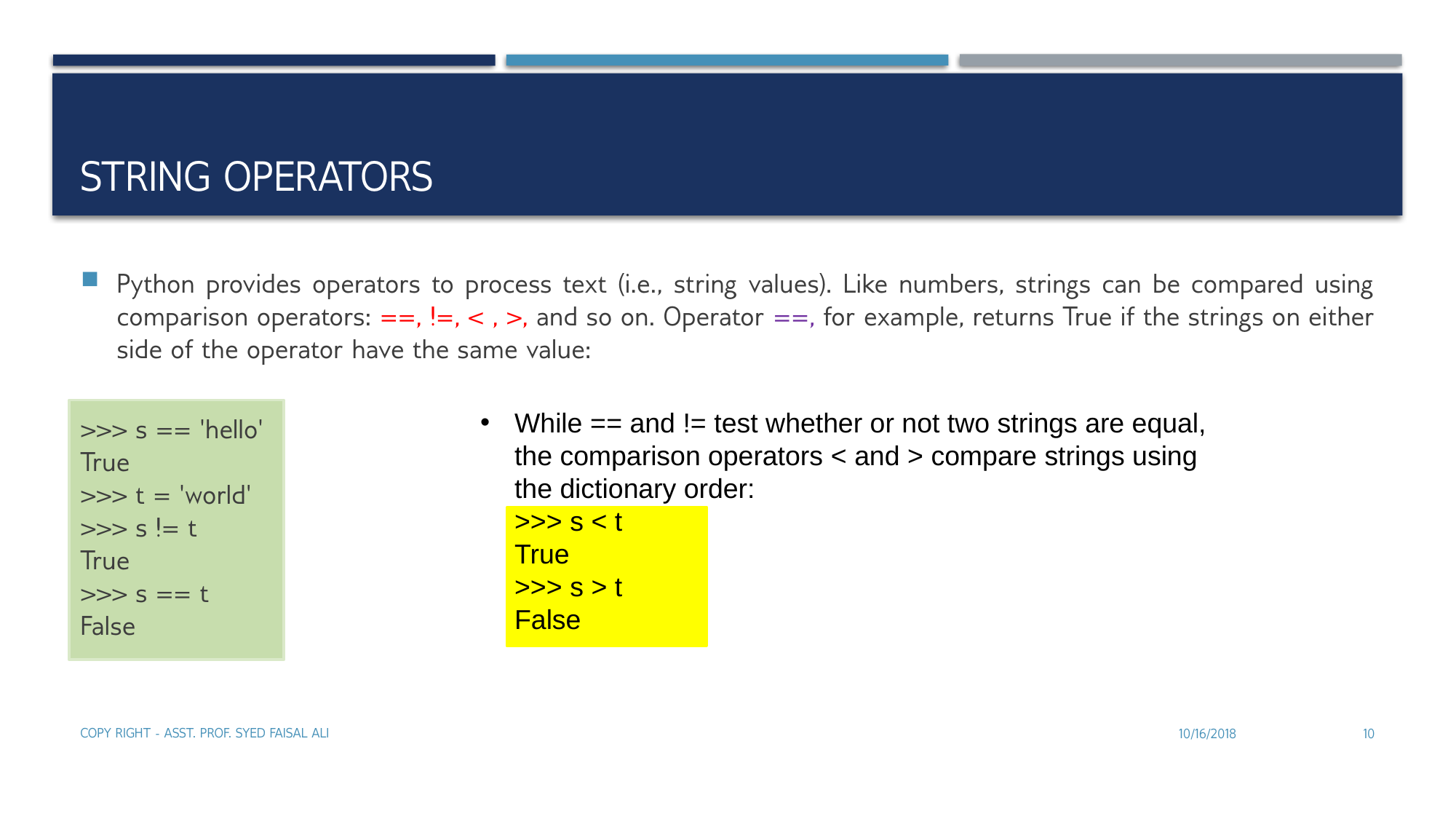

# String operators
Python provides operators to process text (i.e., string values). Like numbers, strings can be compared using comparison operators: ==, !=, < , >, and so on. Operator ==, for example, returns True if the strings on either side of the operator have the same value:
>>> s == 'hello'
True
>>> t = 'world'
>>> s != t
True
>>> s == t
False

While == and != test whether or not two strings are equal, the comparison operators < and > compare strings using the dictionary order:
>>> s < t
True
>>> s > t
False

Copy Right - Asst. Prof. Syed Faisal Ali
10/16/2018
10